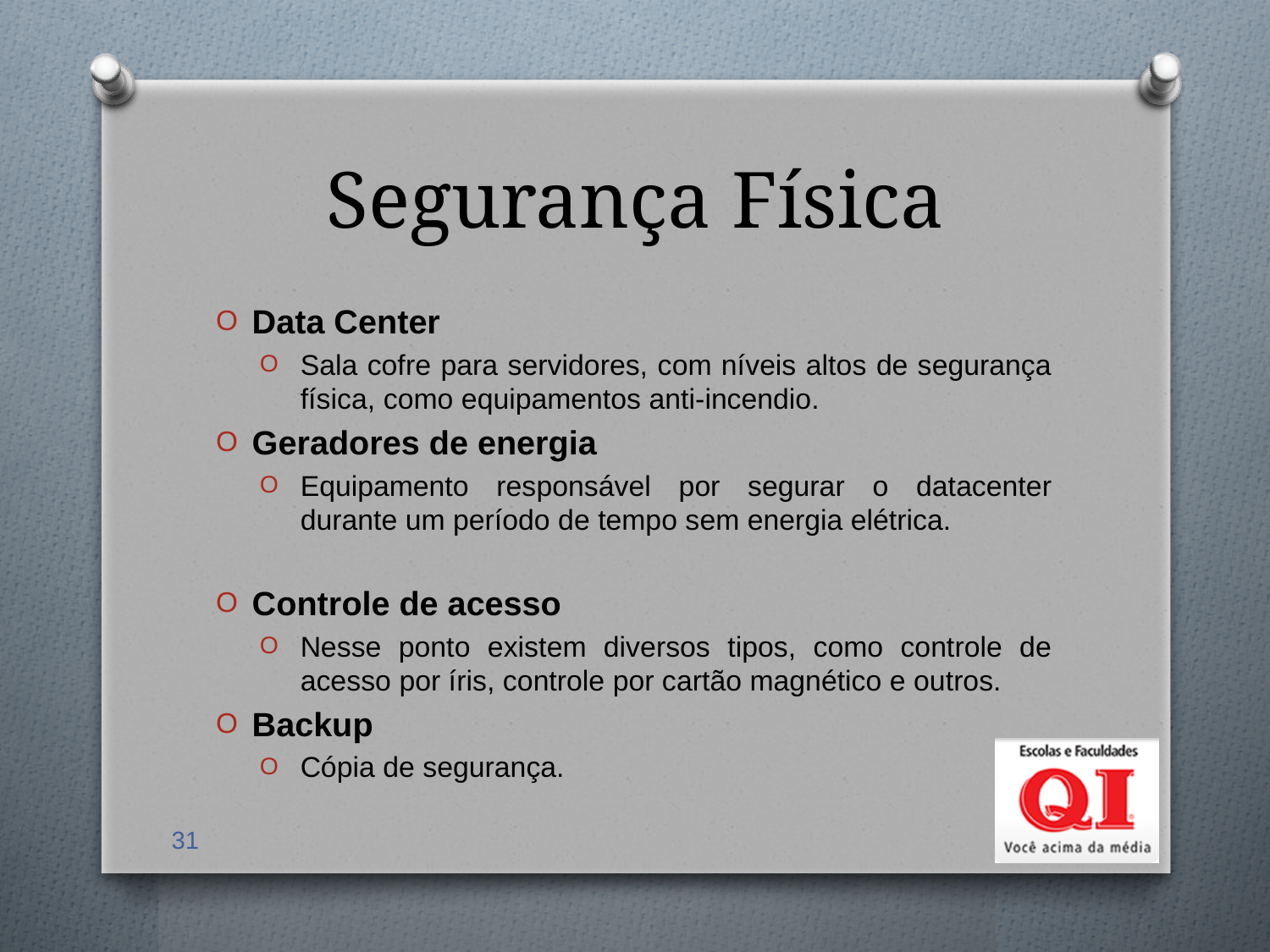

# Segurança Física
Data Center
Sala cofre para servidores, com níveis altos de segurança física, como equipamentos anti-incendio.
Geradores de energia
Equipamento responsável por segurar o datacenter durante um período de tempo sem energia elétrica.

Controle de acesso
Nesse ponto existem diversos tipos, como controle de acesso por íris, controle por cartão magnético e outros.
Backup
Cópia de segurança.

31